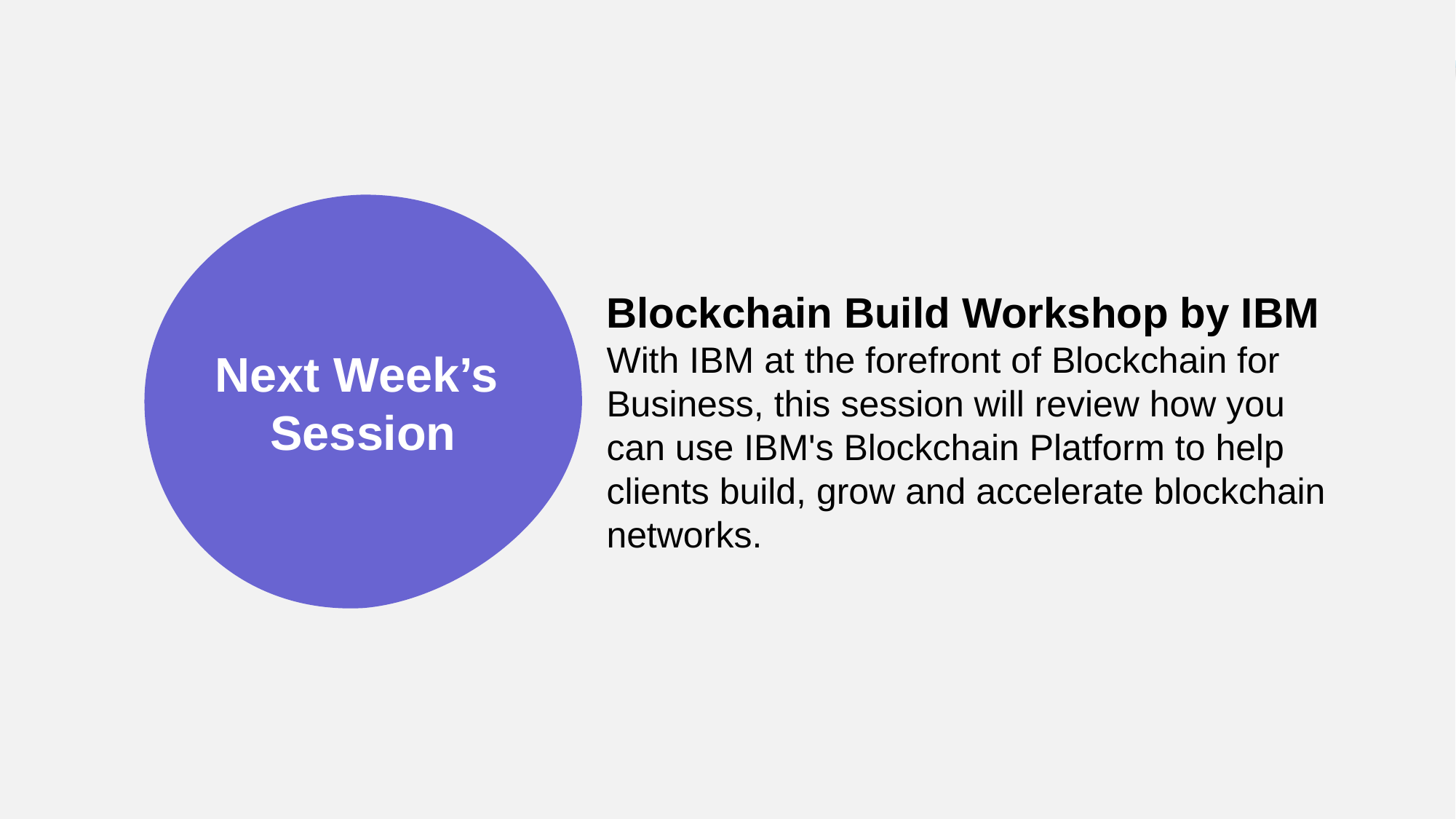

Next Week’s
Session
Blockchain Build Workshop by IBM
With IBM at the forefront of Blockchain for Business, this session will review how you can use IBM's Blockchain Platform to help clients build, grow and accelerate blockchain networks.